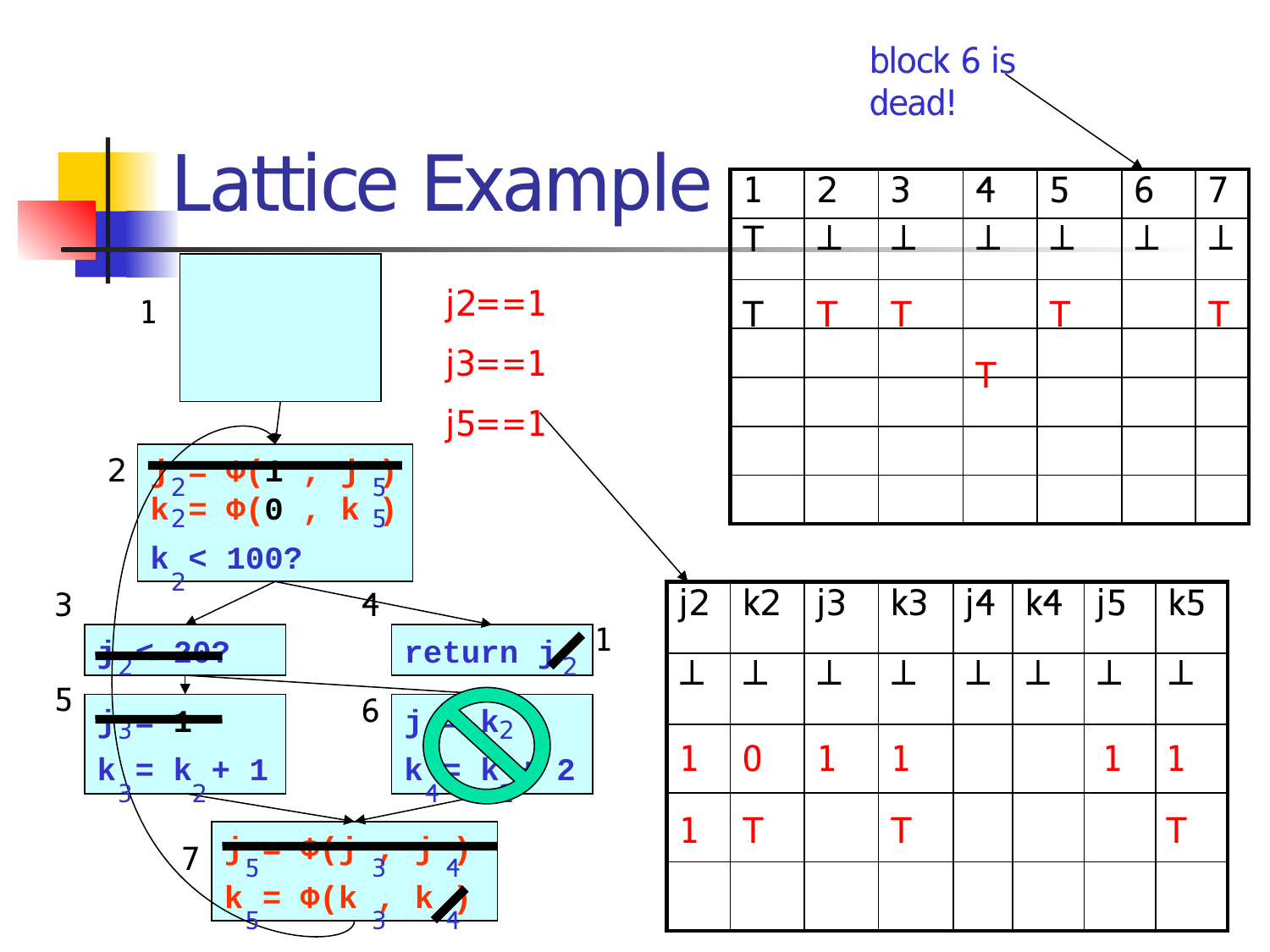

# Lattice Example
block 6 is dead!

| 1 | 2 | 3 | 4 | 5 | 6 | 7 |
| --- | --- | --- | --- | --- | --- | --- |
| T | ⊥ | ⊥ | ⊥ | ⊥ | ⊥ | ⊥ |
|  |  |  |  |  |  |  |
|  |  |  |  |  |  |  |
|  |  |  |  |  |  |  |
|  |  |  |  |  |  |  |
|  |  |  |  |  |  |  |

j2==1
j3==1
j5==1
1
T
T
T
T
T
T

2
j = Φ(1 , j ) k = Φ(0 , k )
k < 100?

2
5
2
5
2
3
4
| j2 | k2 | j3 | k3 | j4 | k4 | j5 | k5 |
| --- | --- | --- | --- | --- | --- | --- | --- |
| ⊥ | ⊥ | ⊥ | ⊥ | ⊥ | ⊥ | ⊥ | ⊥ |
|  |  |  |  |  |  |  |  |
|  |  |  |  |  |  |  |  |
|  |  |  |  |  |  |  |  |
1
j < 20?
return j

2
2

5
6

j = 1
k = k + 1
j = k
k = k + 2
3
2

4
1
0
1
1
1
1
3
2
4
2
1
T
T
T
j = Φ(j , j )
k = Φ(k , k )
7

5
3
4

5
3
4